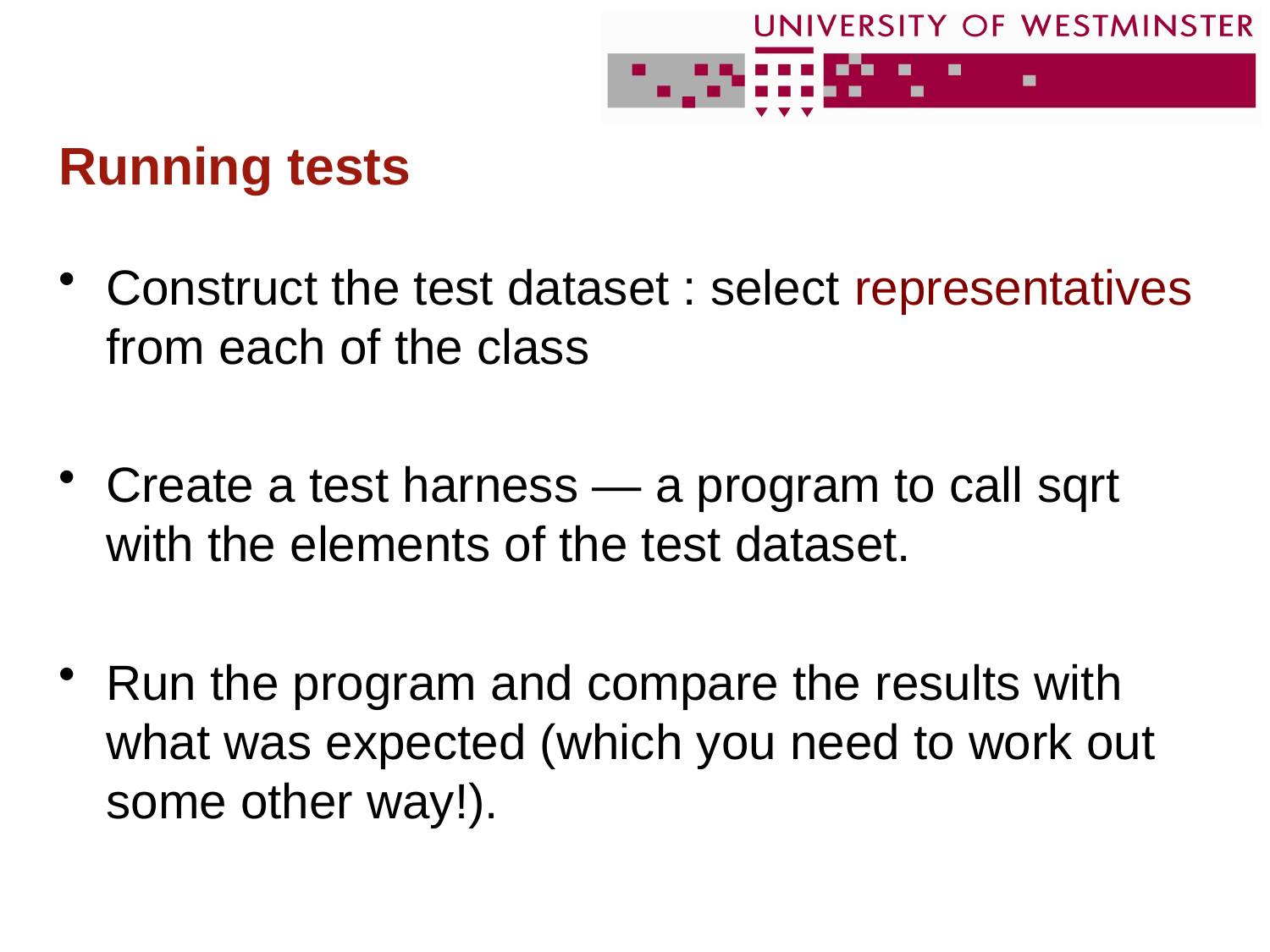

# Running tests
Construct the test dataset : select representatives from each of the class

Create a test harness — a program to call sqrt with the elements of the test dataset.

Run the program and compare the results with what was expected (which you need to work out some other way!).